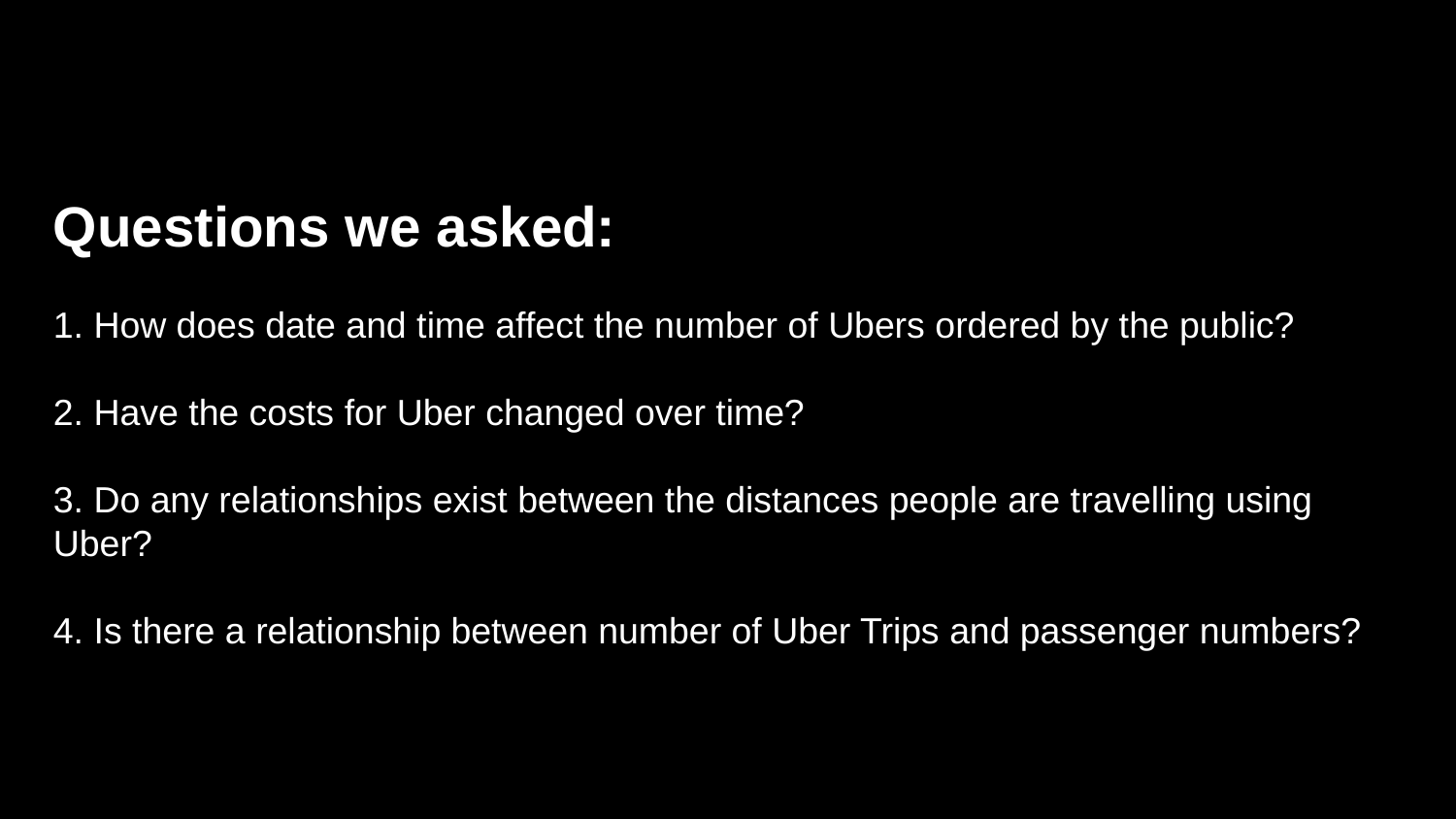

Questions we asked:

1. How does date and time affect the number of Ubers ordered by the public?

2. Have the costs for Uber changed over time?

3. Do any relationships exist between the distances people are travelling using Uber?

4. Is there a relationship between number of Uber Trips and passenger numbers?